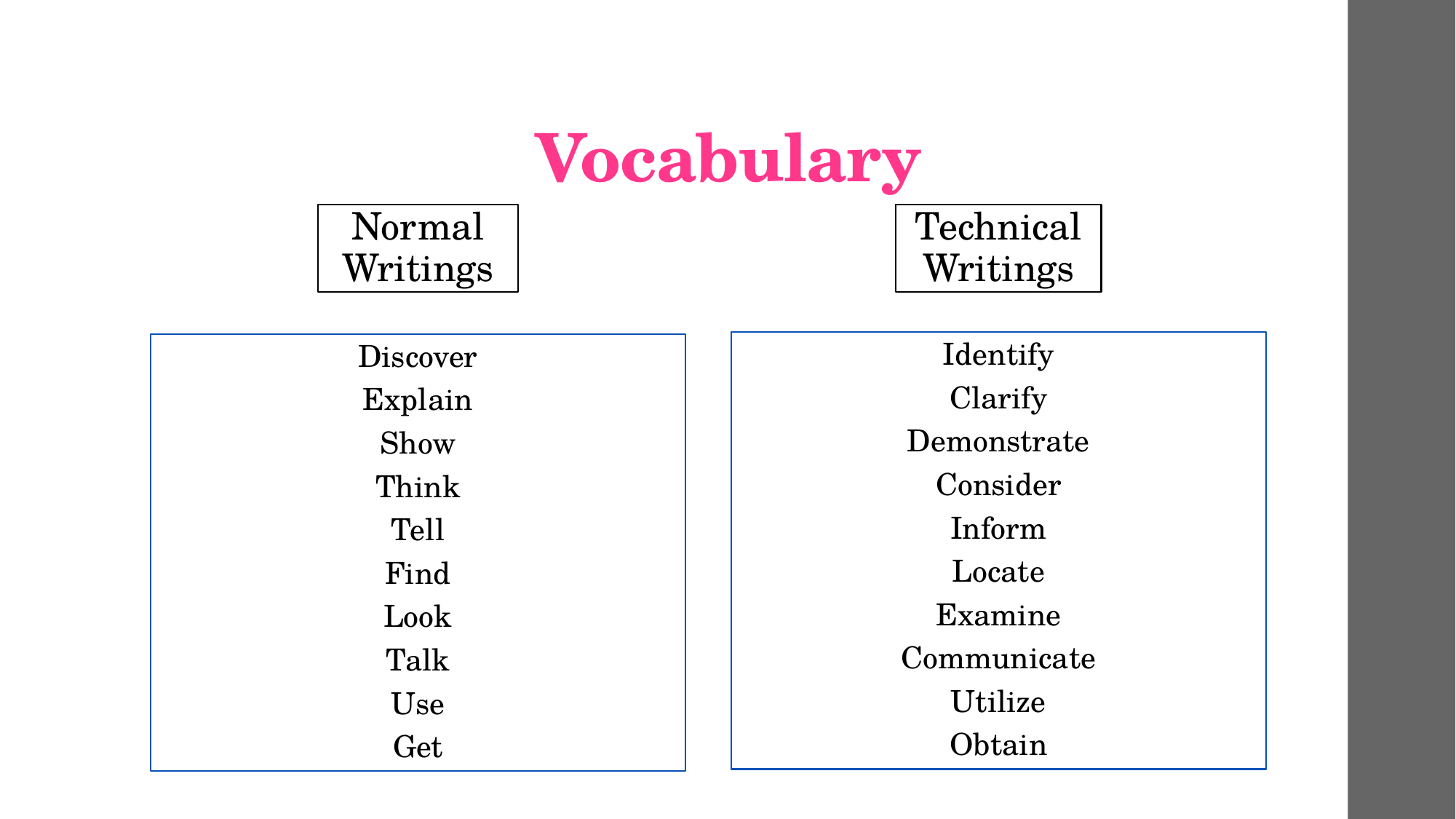

# Vocabulary
Normal Writings
Technical Writings
Identify
Clarify
Demonstrate
Consider
Inform
Locate
Examine
Communicate
Utilize
Obtain
Discover
Explain
Show
Think
Tell
Find
Look
Talk
Use
Get